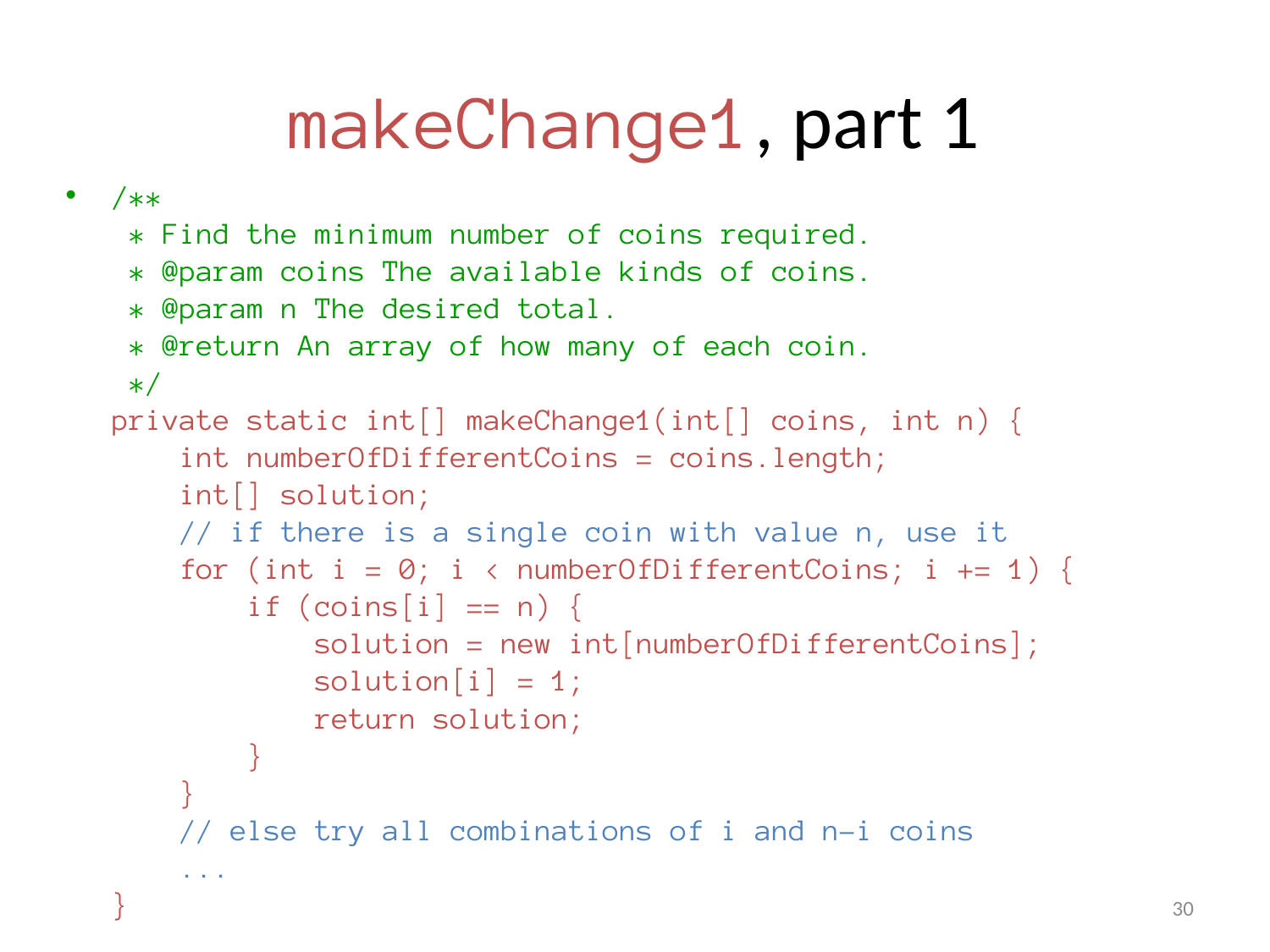

# makeChange1, part 1
/**
 * Find the minimum number of coins required.
 * @param coins The available kinds of coins.
 * @param n The desired total.
 * @return An array of how many of each coin.
 */
private static int[] makeChange1(int[] coins, int n) {
    int numberOfDifferentCoins = coins.length;
    int[] solution;
    // if there is a single coin with value n, use it
    for (int i = 0; i < numberOfDifferentCoins; i += 1) {
        if (coins[i] == n) {
            solution = new int[numberOfDifferentCoins];
            solution[i] = 1;
            return solution;
        }
    }
    // else try all combinations of i and n-i coins
    ...
}
30